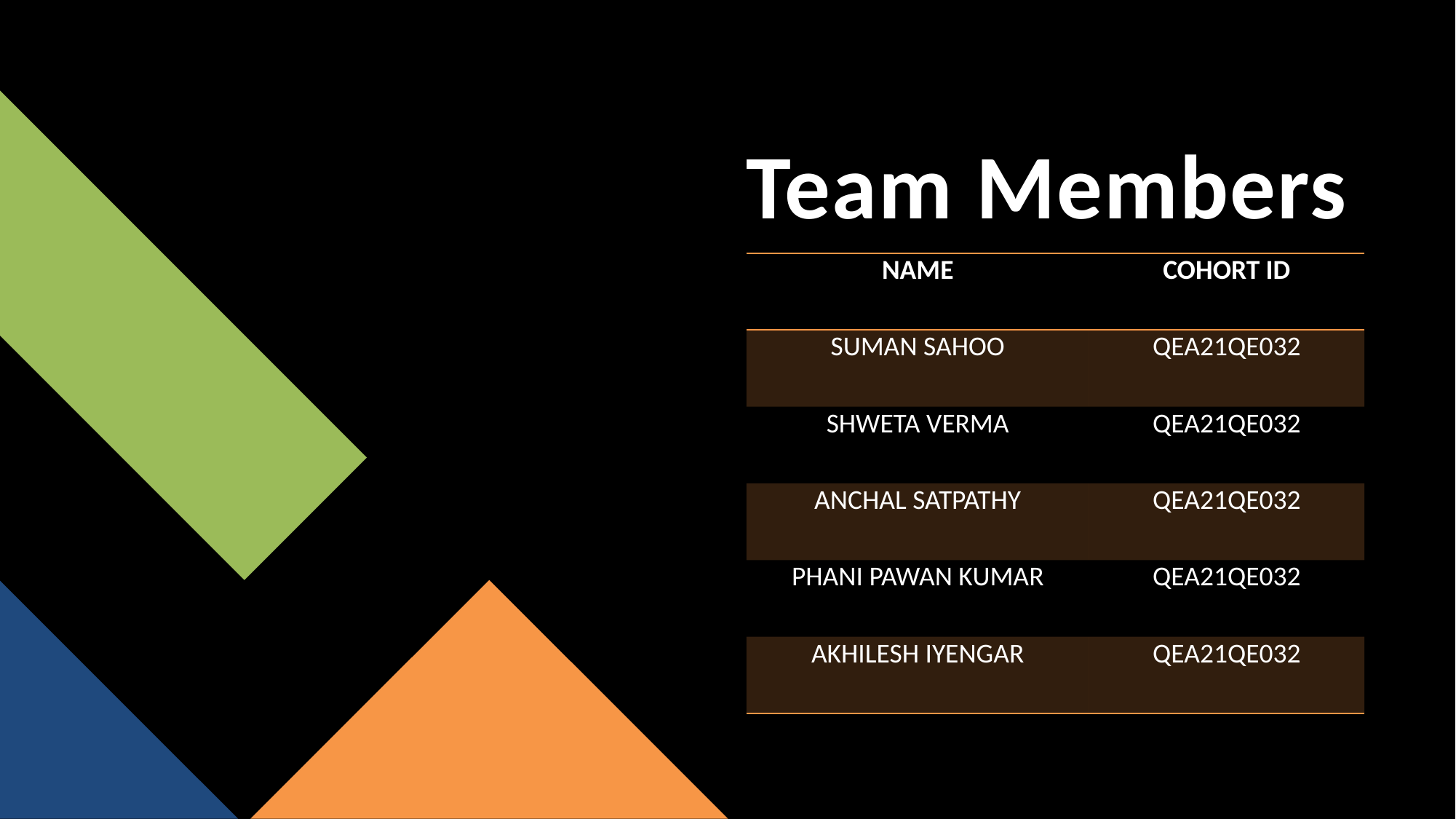

# Team Members
| NAME | COHORT ID |
| --- | --- |
| SUMAN SAHOO | QEA21QE032 |
| SHWETA VERMA | QEA21QE032 |
| ANCHAL SATPATHY | QEA21QE032 |
| PHANI PAWAN KUMAR | QEA21QE032 |
| AKHILESH IYENGAR | QEA21QE032 |